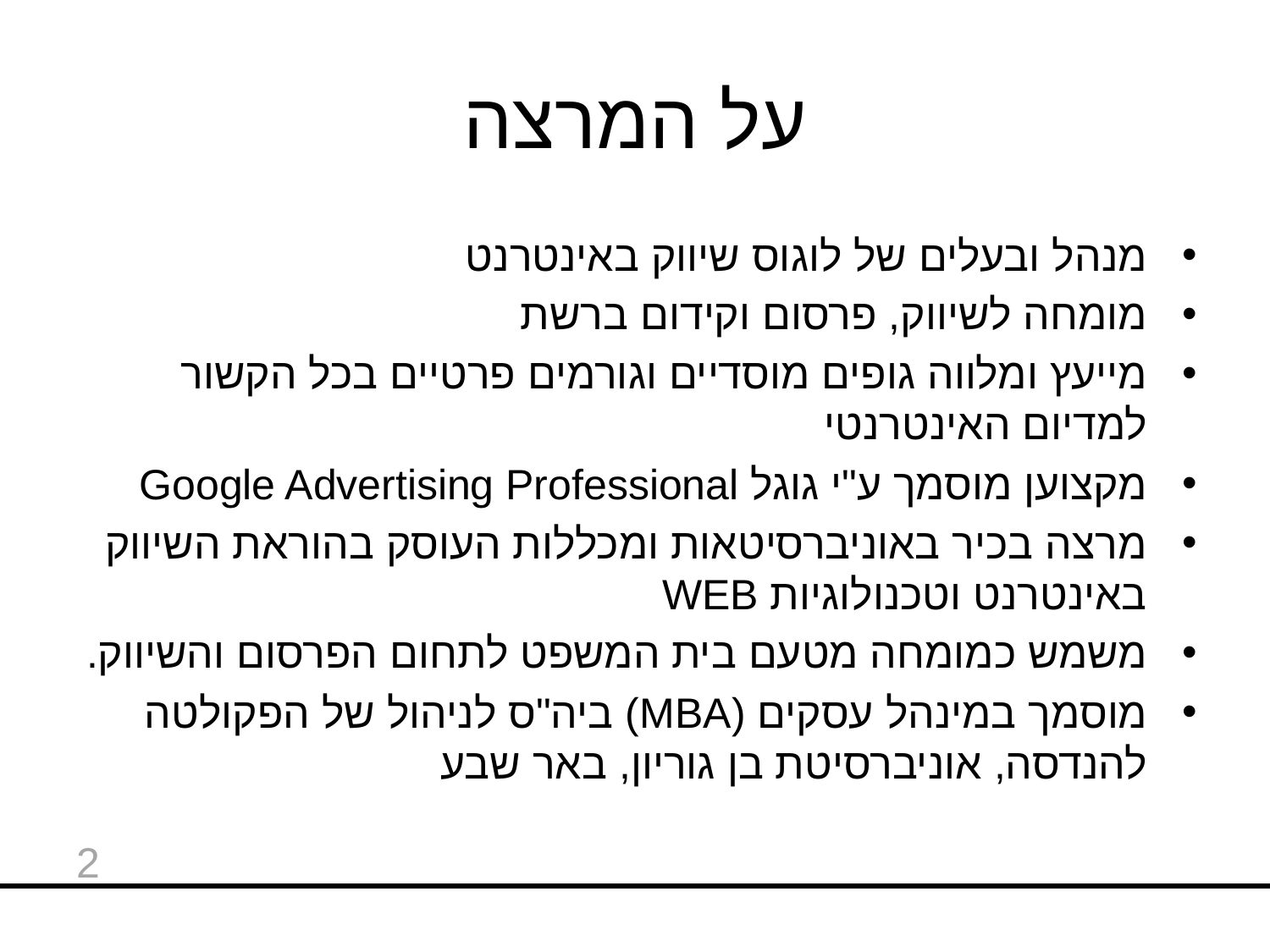

# על המרצה
מנהל ובעלים של לוגוס שיווק באינטרנט
מומחה לשיווק, פרסום וקידום ברשת
מייעץ ומלווה גופים מוסדיים וגורמים פרטיים בכל הקשור למדיום האינטרנטי
מקצוען מוסמך ע"י גוגל Google Advertising Professional
מרצה בכיר באוניברסיטאות ומכללות העוסק בהוראת השיווק באינטרנט וטכנולוגיות WEB
משמש כמומחה מטעם בית המשפט לתחום הפרסום והשיווק.
מוסמך במינהל עסקים (MBA) ביה"ס לניהול של הפקולטה להנדסה, אוניברסיטת בן גוריון, באר שבע
2